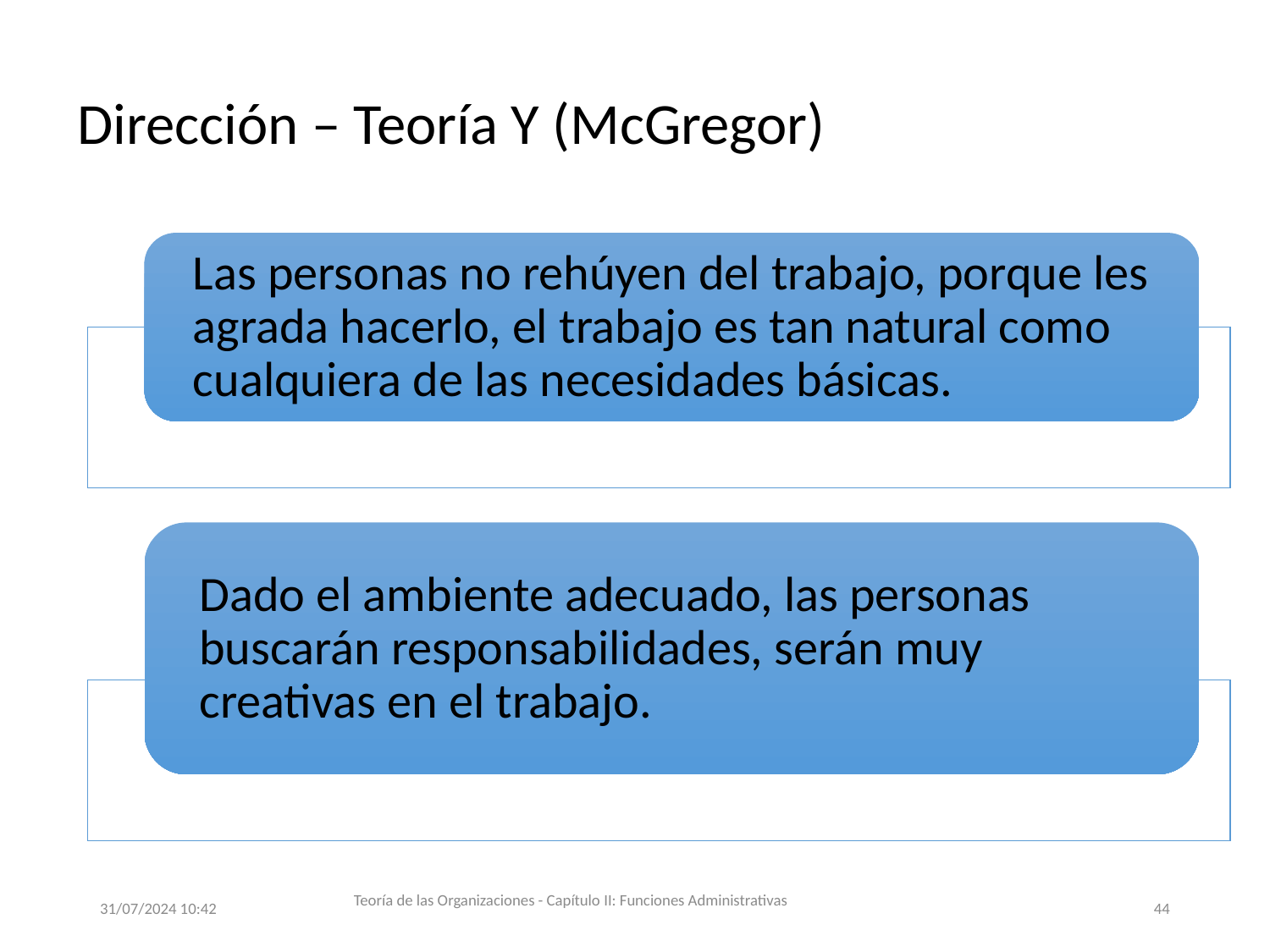

# Dirección – Teoría Y (McGregor)
Las personas no rehúyen del trabajo, porque les agrada hacerlo, el trabajo es tan natural como cualquiera de las necesidades básicas.
Dado el ambiente adecuado, las personas buscarán responsabilidades, serán muy creativas en el trabajo.
Teoría de las Organizaciones - Capítulo II: Funciones Administrativas
31/07/2024 10:42
44